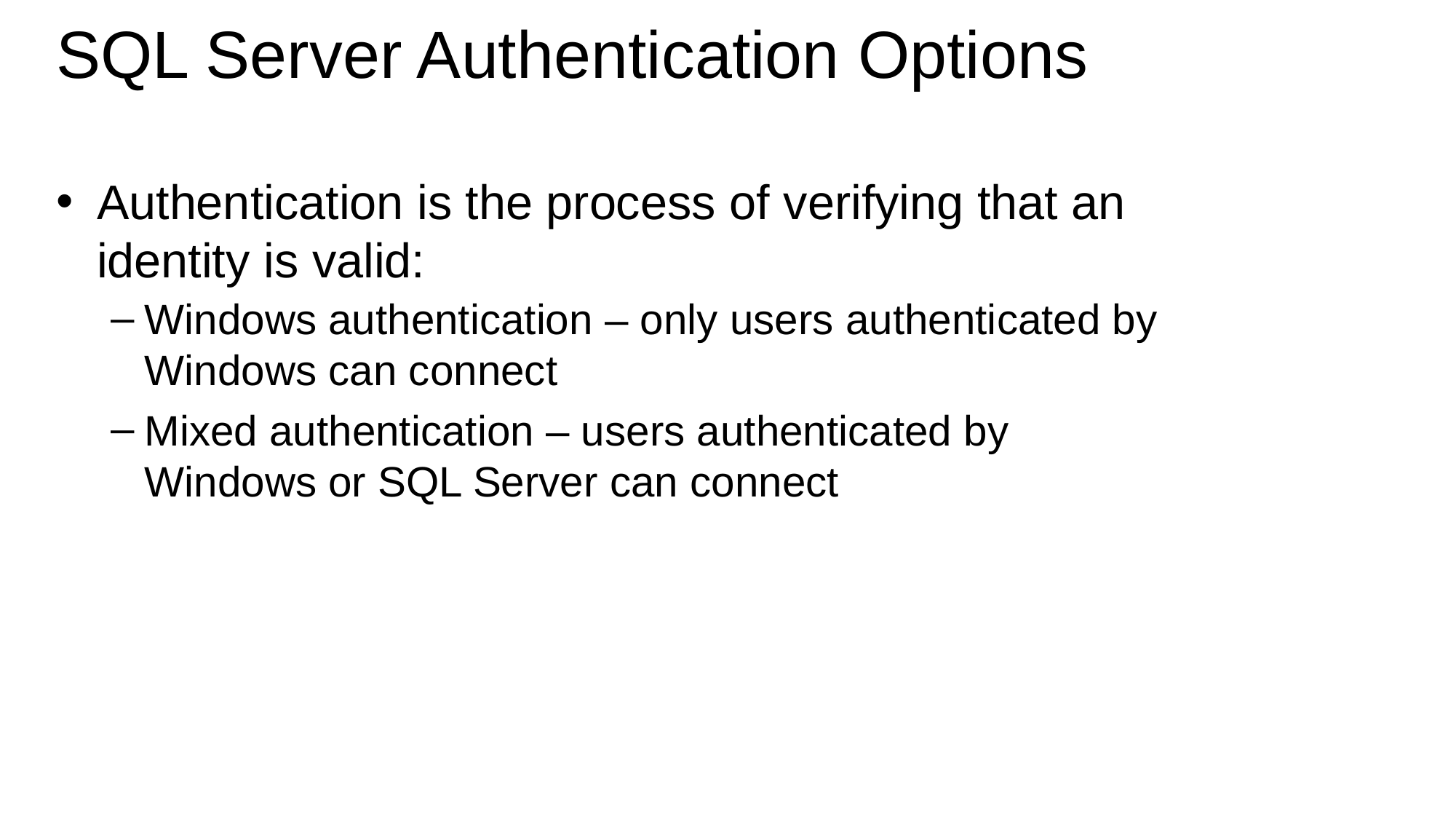

# SQL Server Authentication Options
Authentication is the process of verifying that an identity is valid:
Windows authentication – only users authenticated by Windows can connect
Mixed authentication – users authenticated by Windows or SQL Server can connect